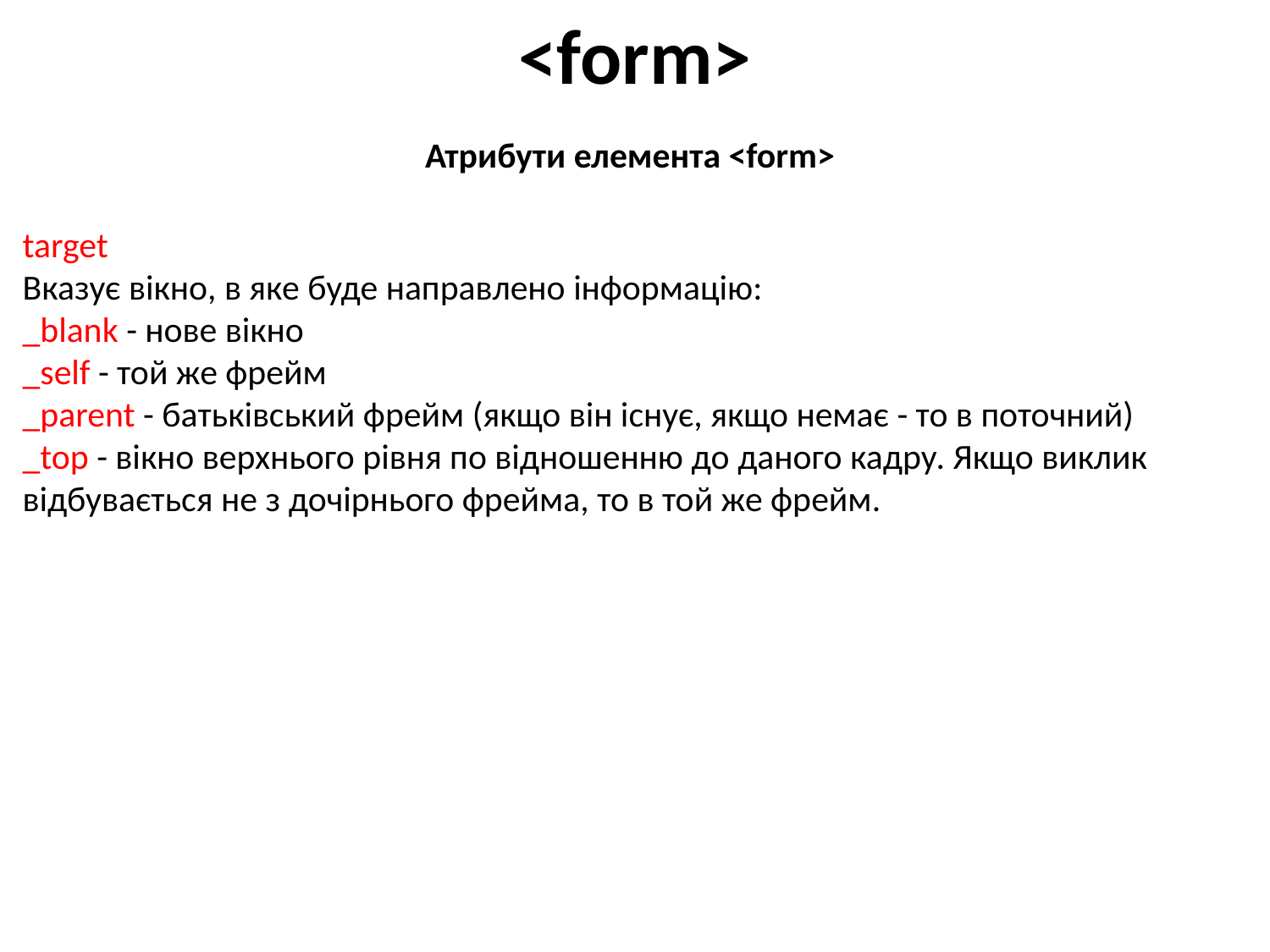

# <form>
Атрибути елемента <form>
target
Вказує вікно, в яке буде направлено інформацію:
_blank - нове вікно
_self - той же фрейм
_parent - батьківський фрейм (якщо він існує, якщо немає - то в поточний)
_top - вікно верхнього рівня по відношенню до даного кадру. Якщо виклик відбувається не з дочірнього фрейма, то в той же фрейм.